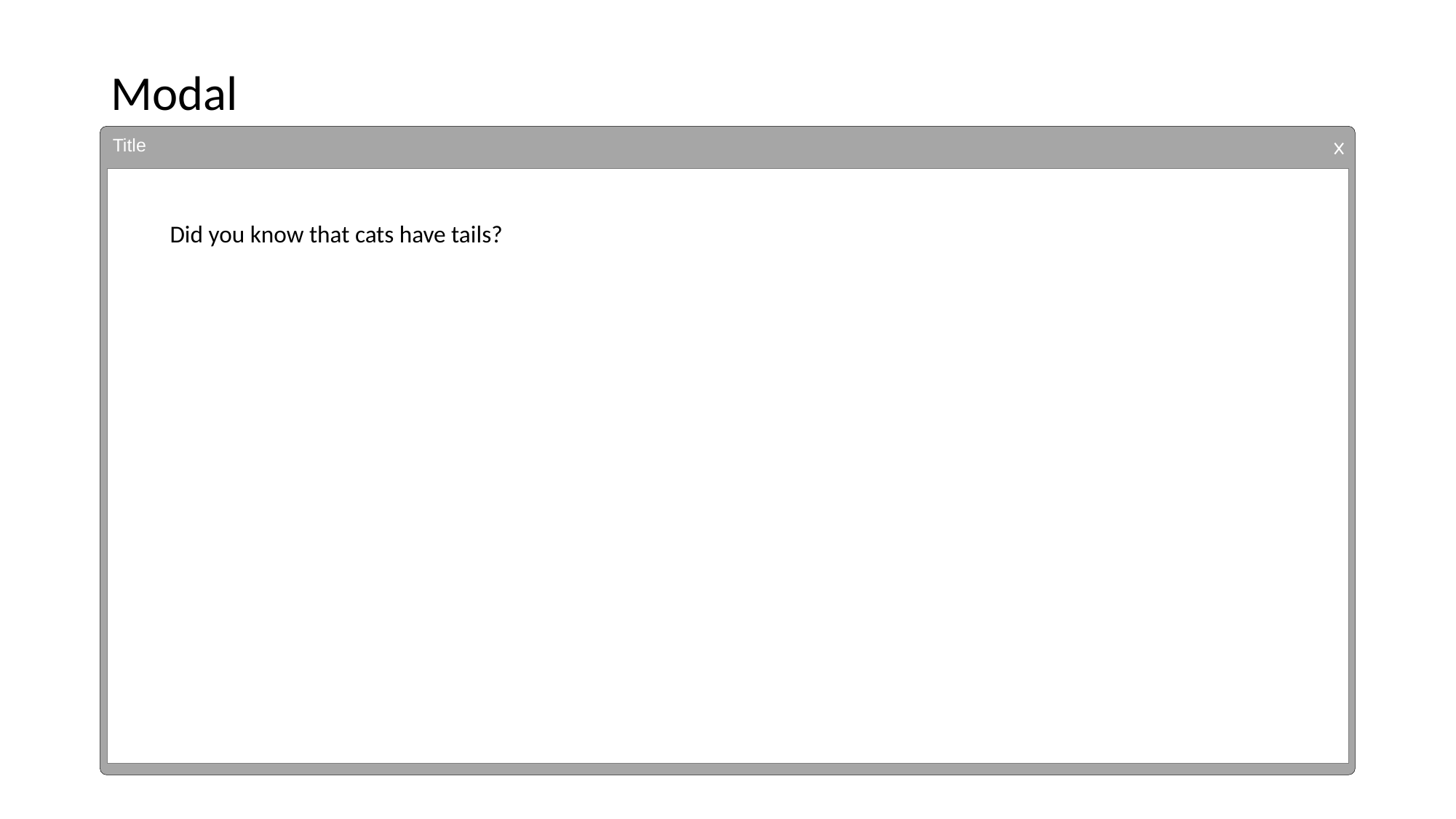

Did you know that cats have tails?